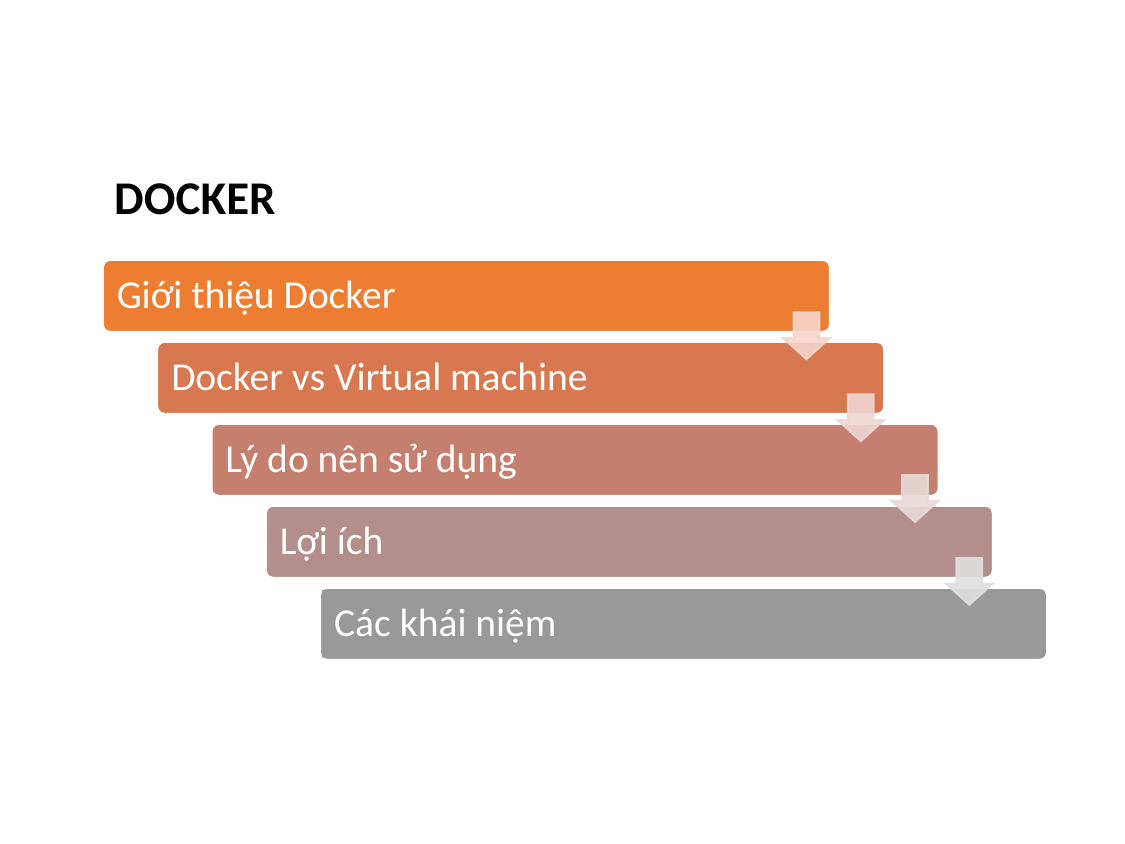

DOCKER

Giới thiệu Docker

Docker vs Virtual machine

Lý do nên sử dụng

Lợi ích

Các khái niệm
Các lệnh cơ bản
Docker file
Docker commit
Docker network
Docker compose